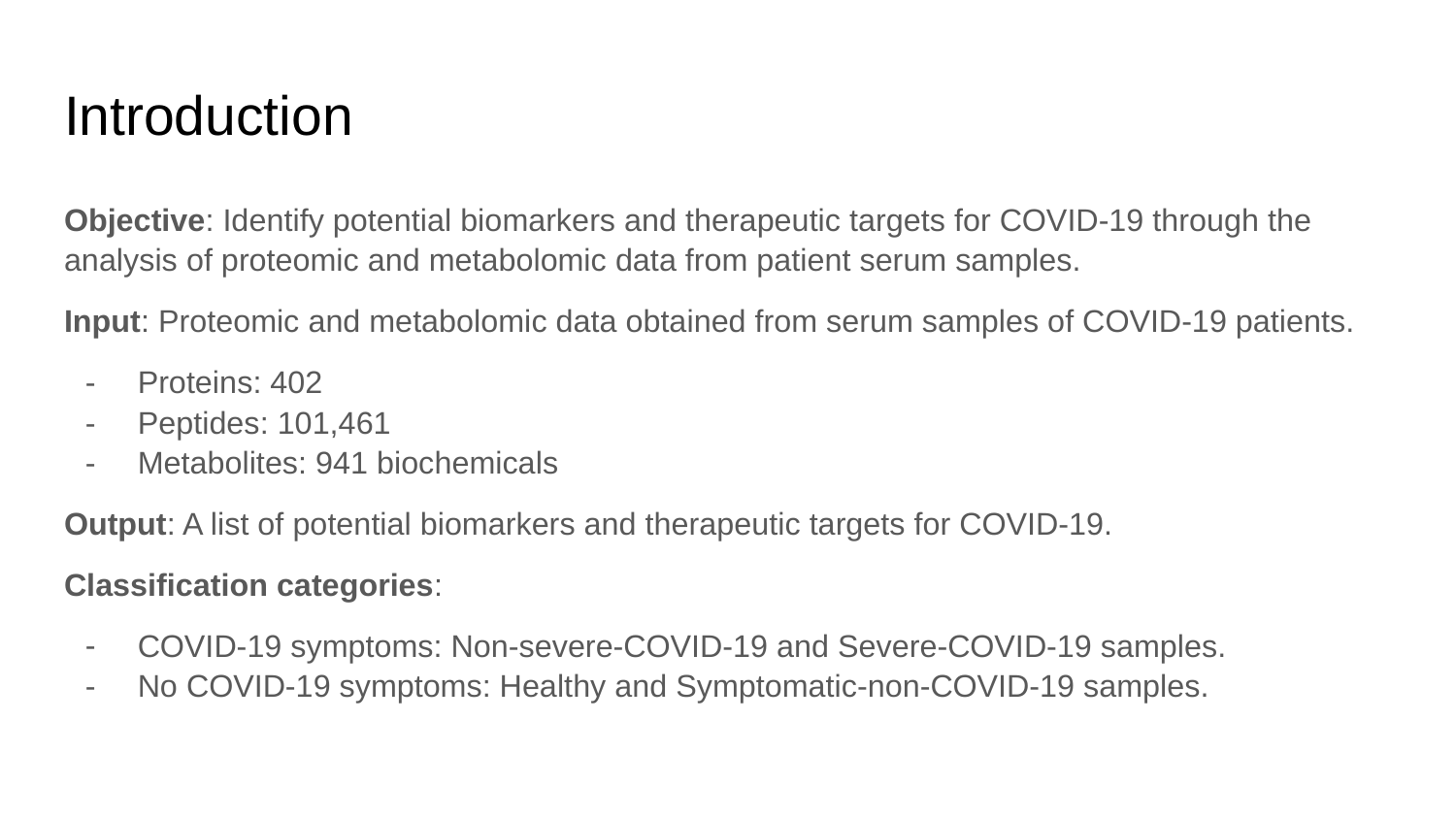

# Introduction
Objective: Identify potential biomarkers and therapeutic targets for COVID-19 through the analysis of proteomic and metabolomic data from patient serum samples.
Input: Proteomic and metabolomic data obtained from serum samples of COVID-19 patients.
Proteins: 402
Peptides: 101,461
Metabolites: 941 biochemicals
Output: A list of potential biomarkers and therapeutic targets for COVID-19.
Classification categories:
COVID-19 symptoms: Non-severe-COVID-19 and Severe-COVID-19 samples.
No COVID-19 symptoms: Healthy and Symptomatic-non-COVID-19 samples.